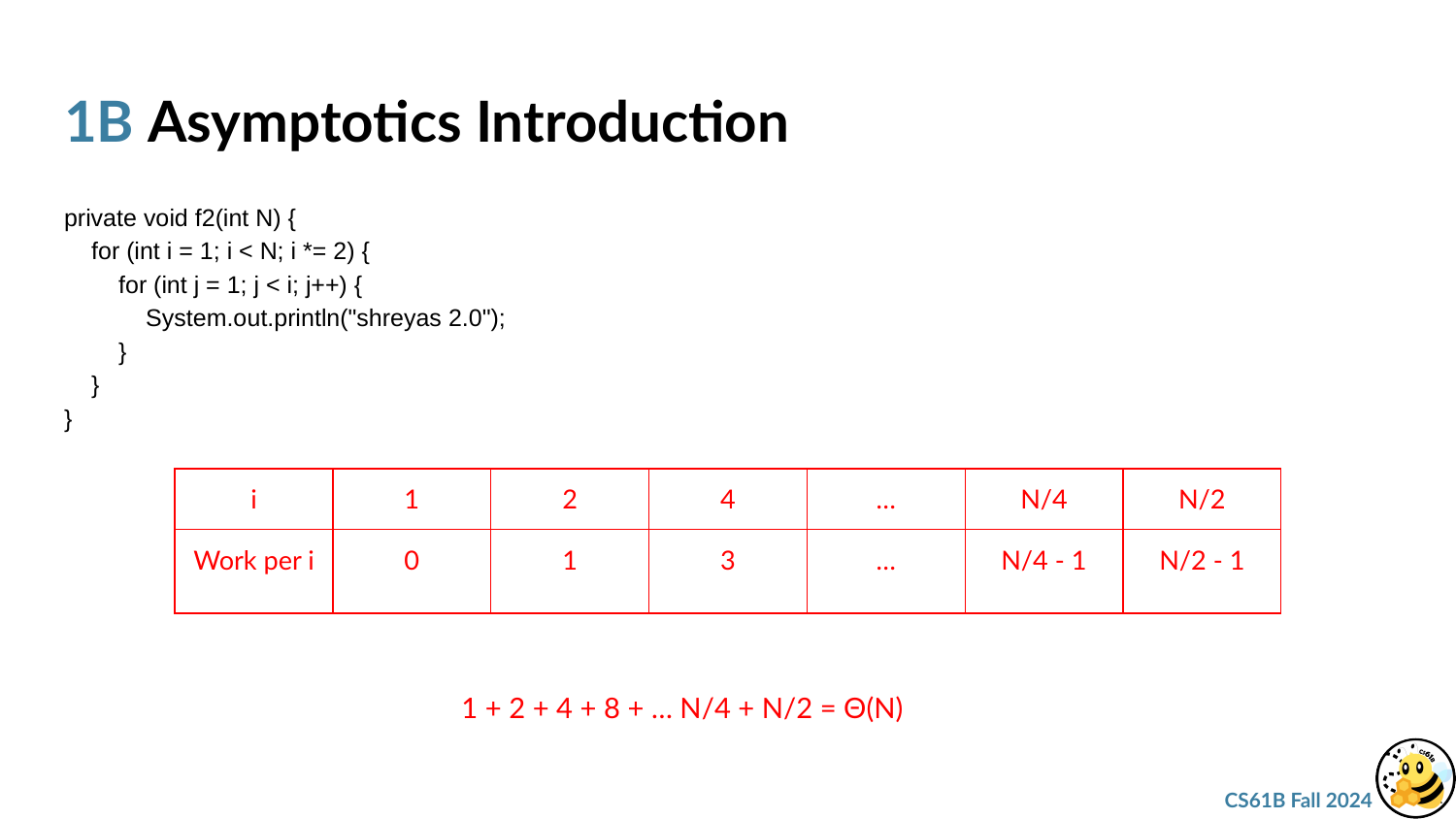

# 1B Asymptotics Introduction

private void f2(int N) {
    for (int i = 1; i < N; i *= 2) {
        for (int j = 1; j < i; j++) {
            System.out.println("shreyas 2.0");
        }
    }
}

| i | 1 | 2 | 4 | … | N/4 | N/2 |
| --- | --- | --- | --- | --- | --- | --- |
| Work per i | 0 | 1 | 3 | … | N/4 - 1 | N/2 - 1 |
1 + 2 + 4 + 8 + … N/4 + N/2 = Θ(N)